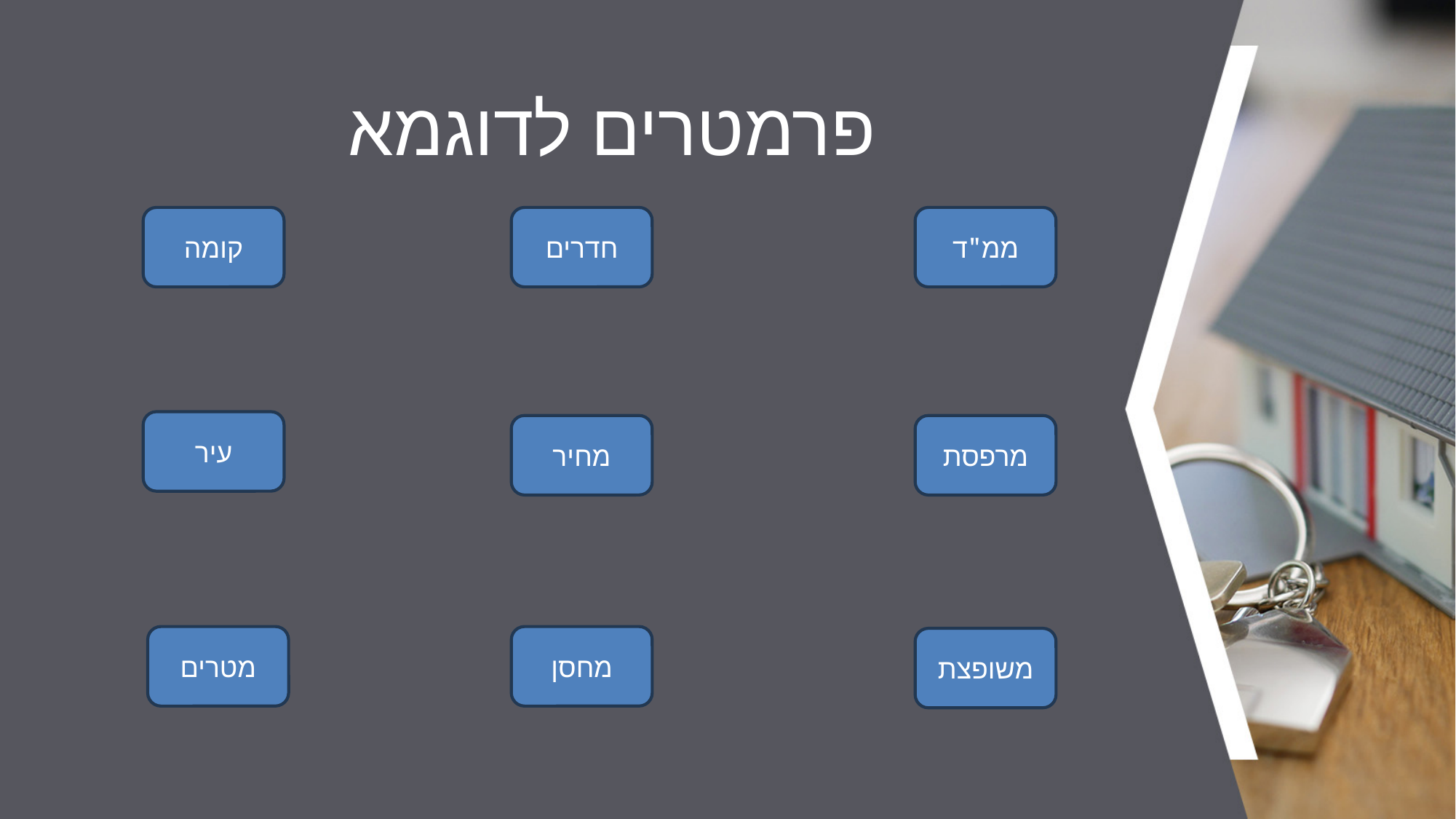

# פרמטרים לדוגמא

קומה
ממ"ד
חדרים
עיר
מחיר
מרפסת
מטרים
מחסן
משופצת